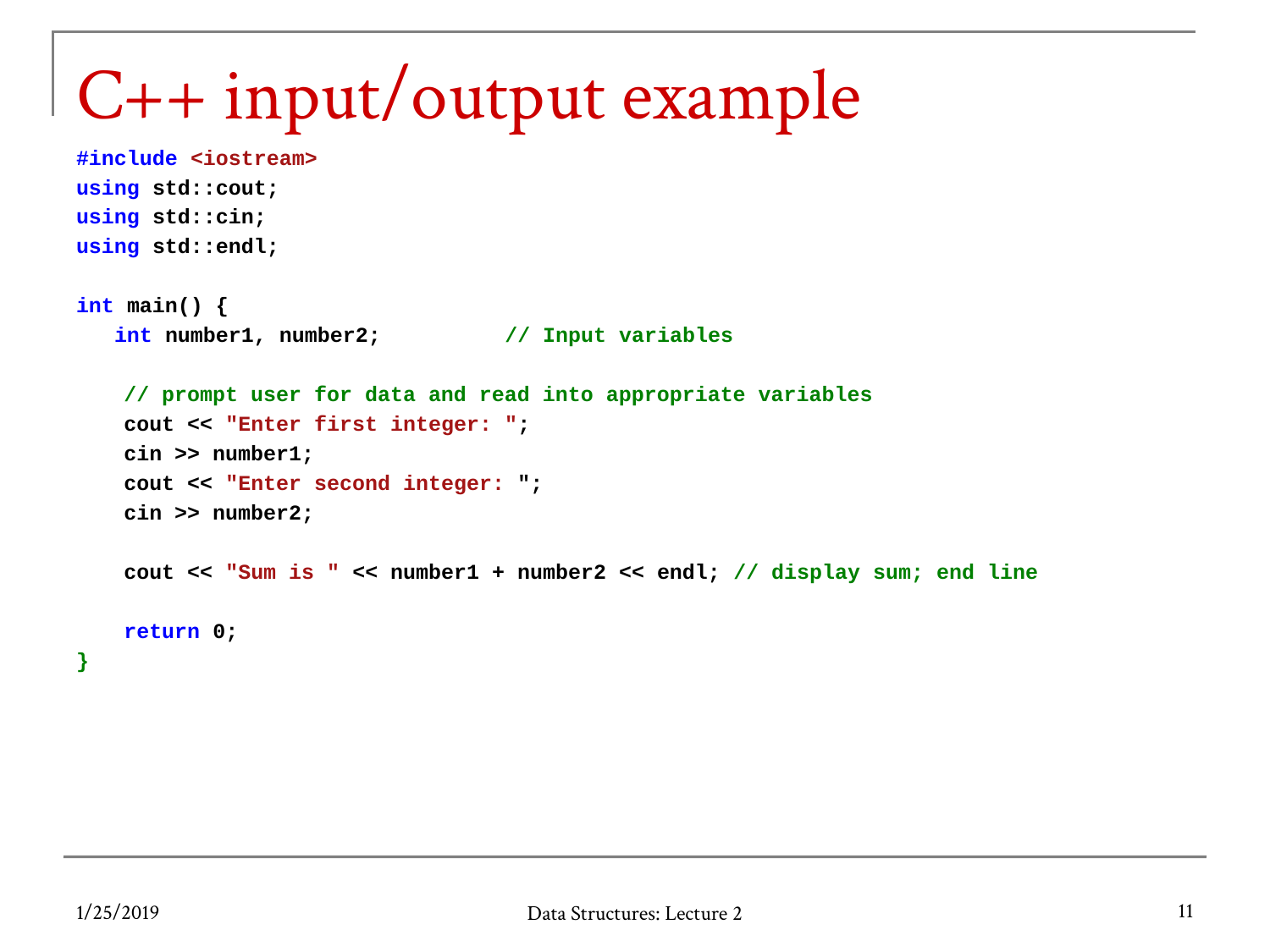

# C++ input/output example
#include <iostream>
using std::cout;
using std::cin;
using std::endl;

int main() {
   int number1, number2;	// Input variables

	// prompt user for data and read into appropriate variables
 	cout << "Enter first integer: ";
	cin >> number1;
	cout << "Enter second integer: ";
   	cin >> number2;

   	cout << "Sum is " << number1 + number2 << endl; // display sum; end line

   	return 0;
}
1/25/2019
11
Data Structures: Lecture 2